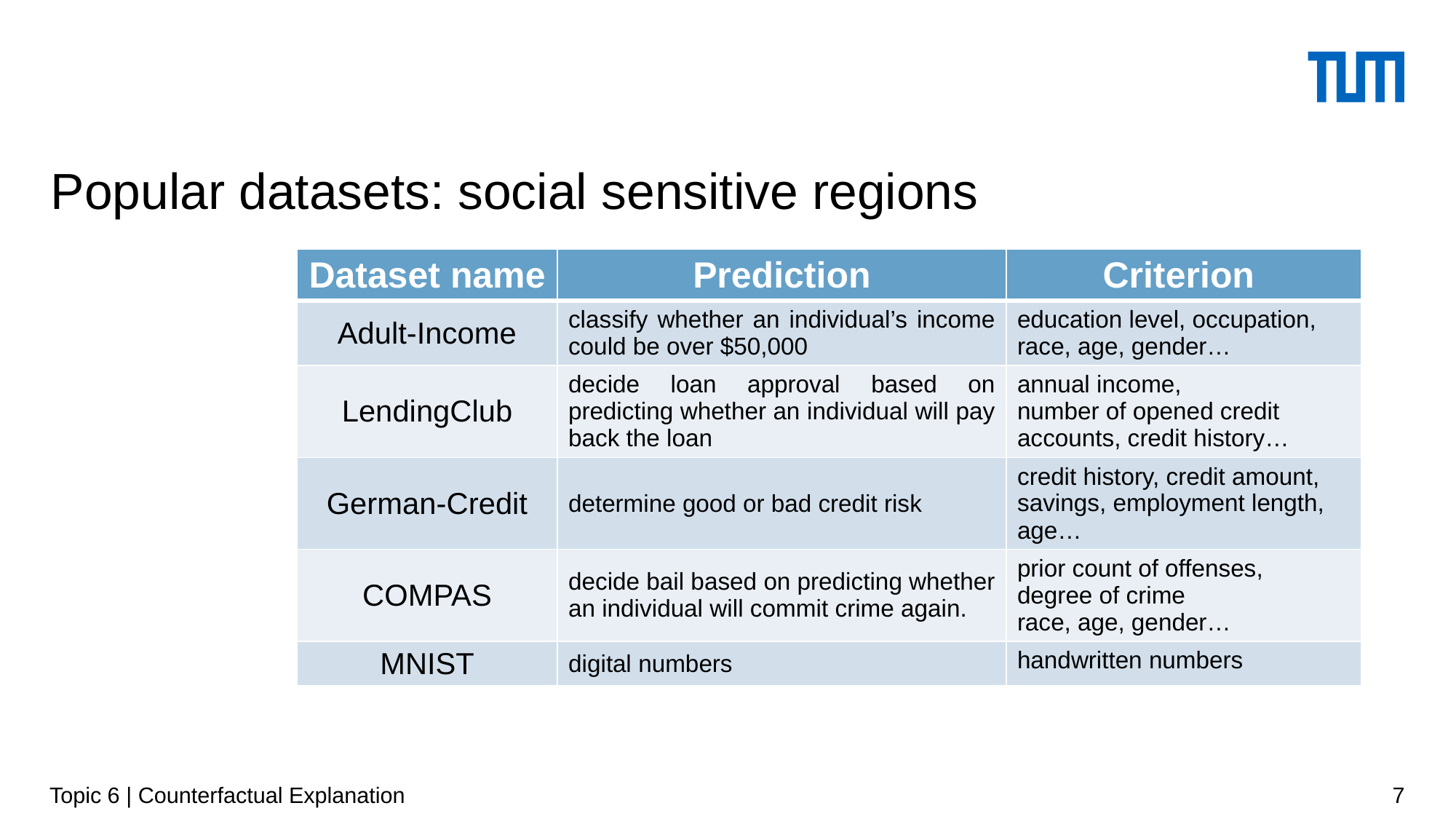

# Popular datasets: social sensitive regions
| Dataset name | Prediction | Criterion |
| --- | --- | --- |
| Adult-Income | classify whether an individual’s income could be over $50,000 | education level, occupation, race, age, gender… |
| LendingClub | decide loan approval based on predicting whether an individual will pay back the loan | annual income, number of opened credit accounts, credit history… |
| German-Credit | determine good or bad credit risk | credit history, credit amount, savings, employment length, age… |
| COMPAS | decide bail based on predicting whether an individual will commit crime again. | prior count of offenses, degree of crime race, age, gender… |
| MNIST | digital numbers | handwritten numbers |
Topic 6 | Counterfactual Explanation
7